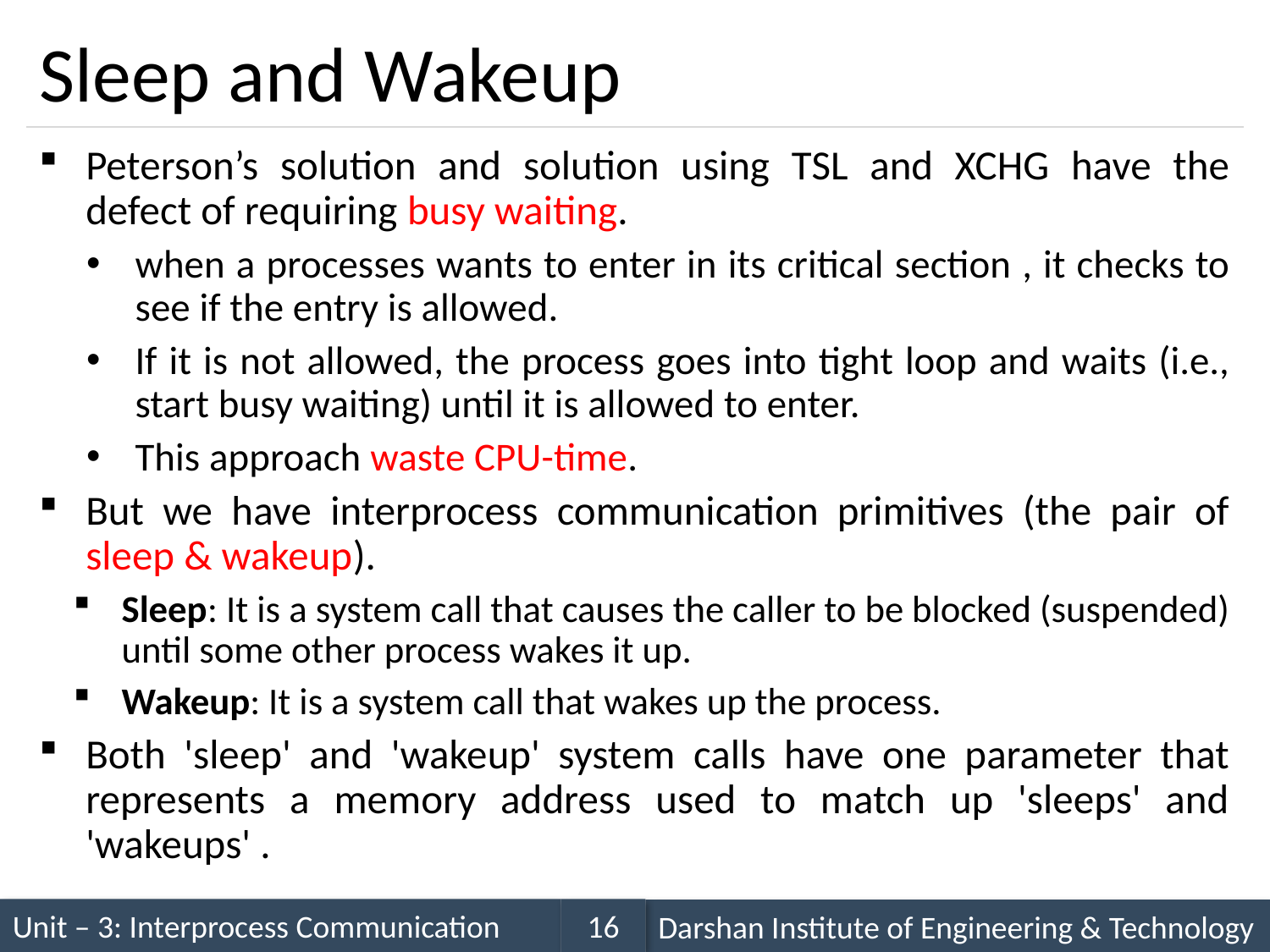

# Sleep and Wakeup
Peterson’s solution and solution using TSL and XCHG have the defect of requiring busy waiting.
when a processes wants to enter in its critical section , it checks to see if the entry is allowed.
If it is not allowed, the process goes into tight loop and waits (i.e., start busy waiting) until it is allowed to enter.
This approach waste CPU-time.
But we have interprocess communication primitives (the pair of sleep & wakeup).
Sleep: It is a system call that causes the caller to be blocked (suspended) until some other process wakes it up.
Wakeup: It is a system call that wakes up the process.
Both 'sleep' and 'wakeup' system calls have one parameter that represents a memory address used to match up 'sleeps' and 'wakeups' .